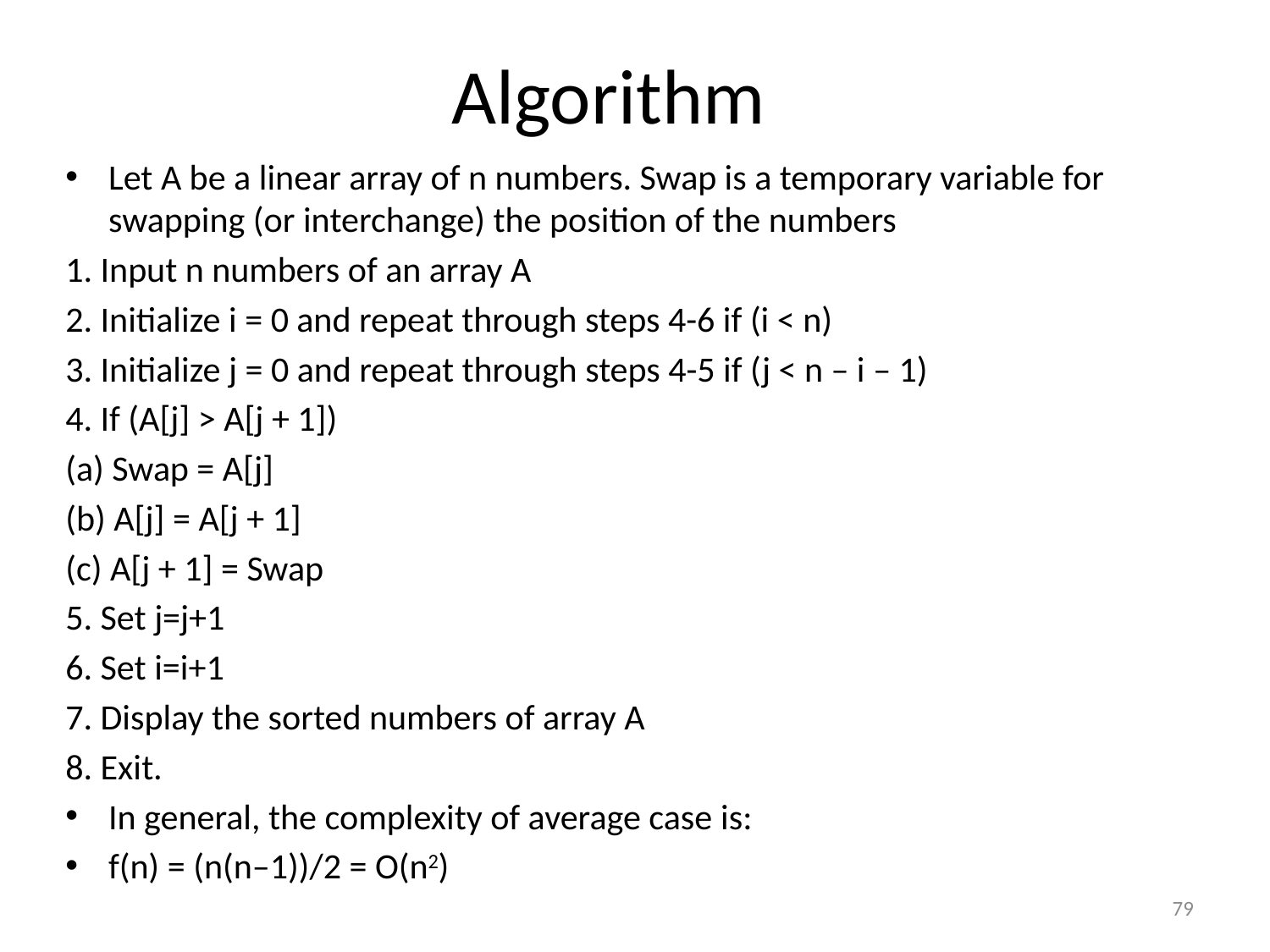

# Algorithm
Let A be a linear array of n numbers. Swap is a temporary variable for swapping (or interchange) the position of the numbers
1. Input n numbers of an array A
2. Initialize i = 0 and repeat through steps 4-6 if (i < n)
3. Initialize j = 0 and repeat through steps 4-5 if (j < n – i – 1)
4. If (A[j] > A[j + 1])
(a) Swap = A[j]
(b) A[j] = A[j + 1]
(c) A[j + 1] = Swap
5. Set j=j+1
6. Set i=i+1
7. Display the sorted numbers of array A
8. Exit.
In general, the complexity of average case is:
f(n) = (n(n–1))/2 = O(n2)

79